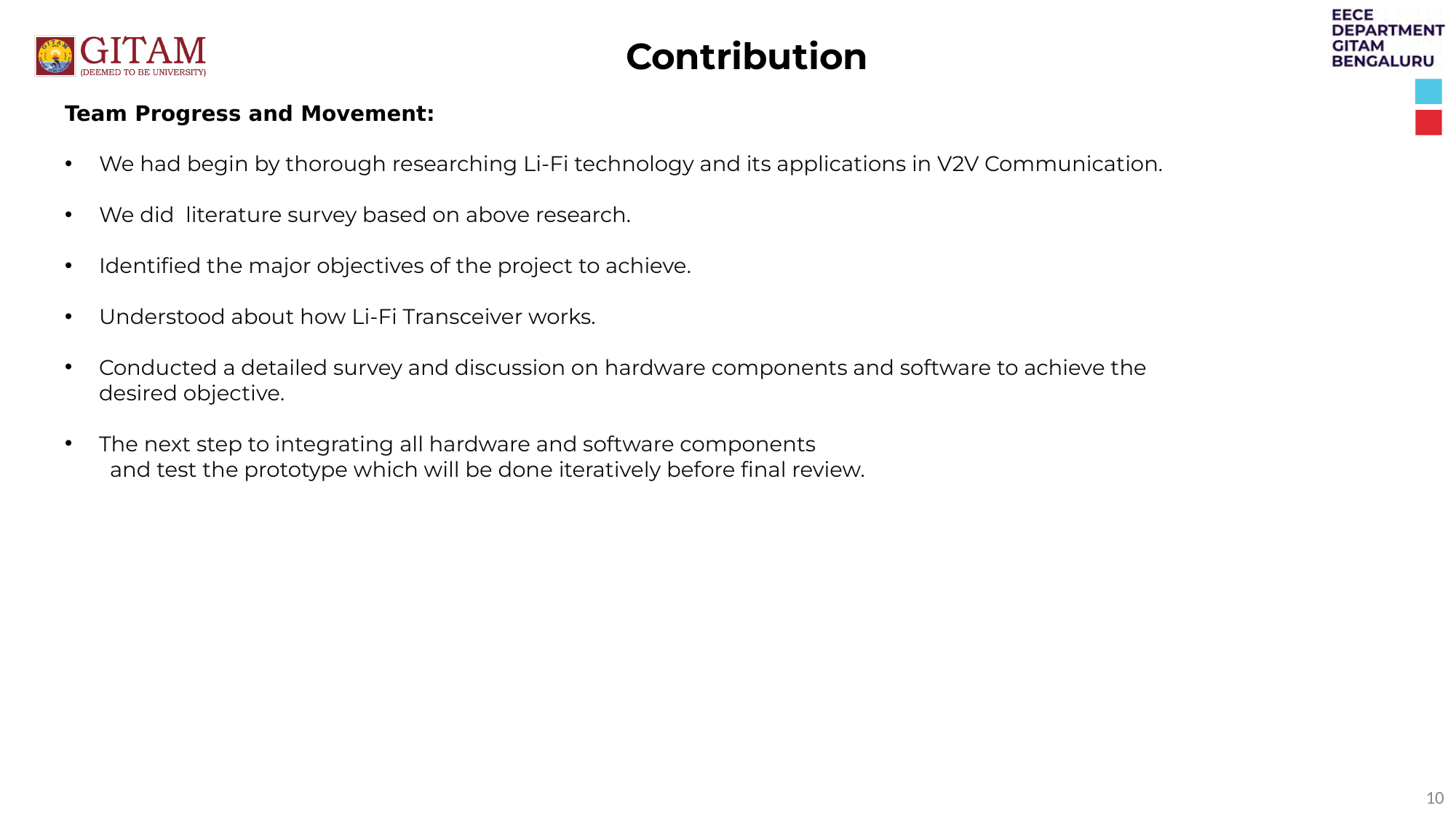

Contribution
Team Progress and Movement:

We had begin by thorough researching Li-Fi technology and its applications in V2V Communication.

We did  literature survey based on above research.

Identified the major objectives of the project to achieve.

Understood about how Li-Fi Transceiver works.

Conducted a detailed survey and discussion on hardware components and software to achieve the desired objective.

The next step to integrating all hardware and software components
        and test the prototype which will be done iteratively before final review.

10